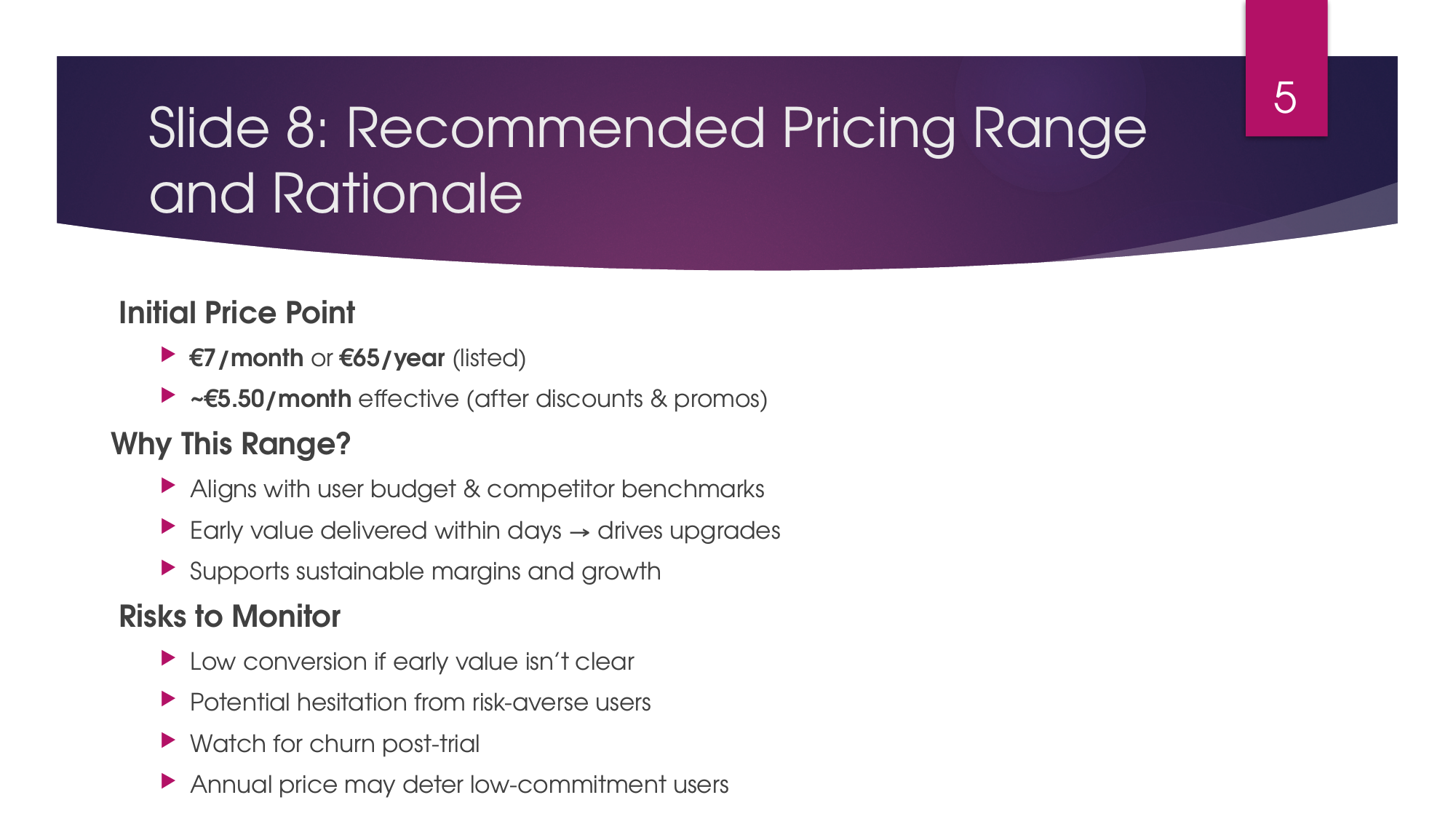

5
# Slide 8: Recommended Pricing Range and Rationale
 Initial Price Point
€7/month or €65/year (listed)
~€5.50/month effective (after discounts & promos)
Why This Range?
Aligns with user budget & competitor benchmarks
Early value delivered within days → drives upgrades
Supports sustainable margins and growth
 Risks to Monitor
Low conversion if early value isn’t clear
Potential hesitation from risk-averse users
Watch for churn post-trial
Annual price may deter low-commitment users